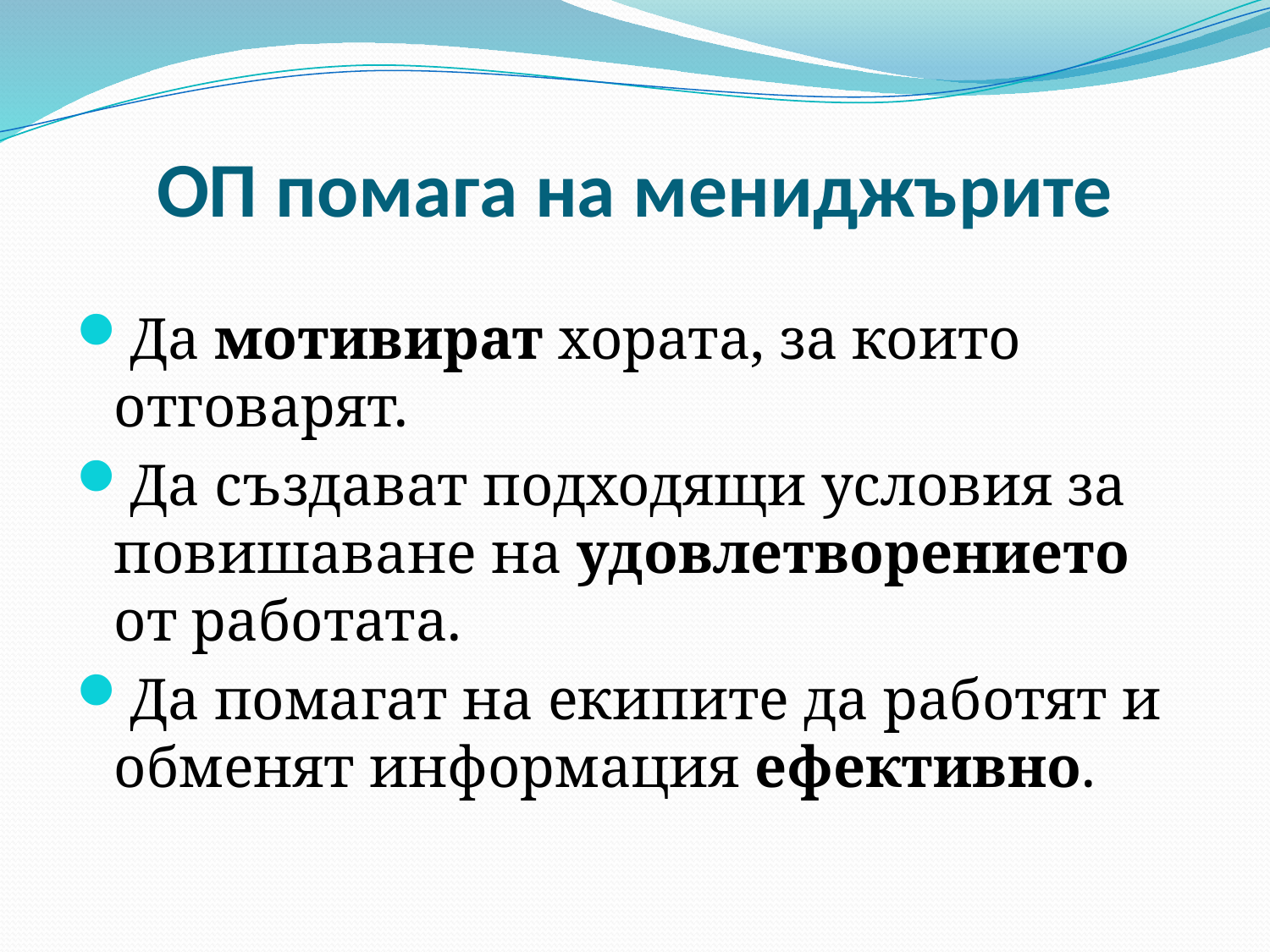

# ОП помага на мениджърите
Да мотивират хората, за които отговарят.
Да създават подходящи условия за повишаване на удовлетворението от работата.
Да помагат на екипите да работят и обменят информация ефективно.